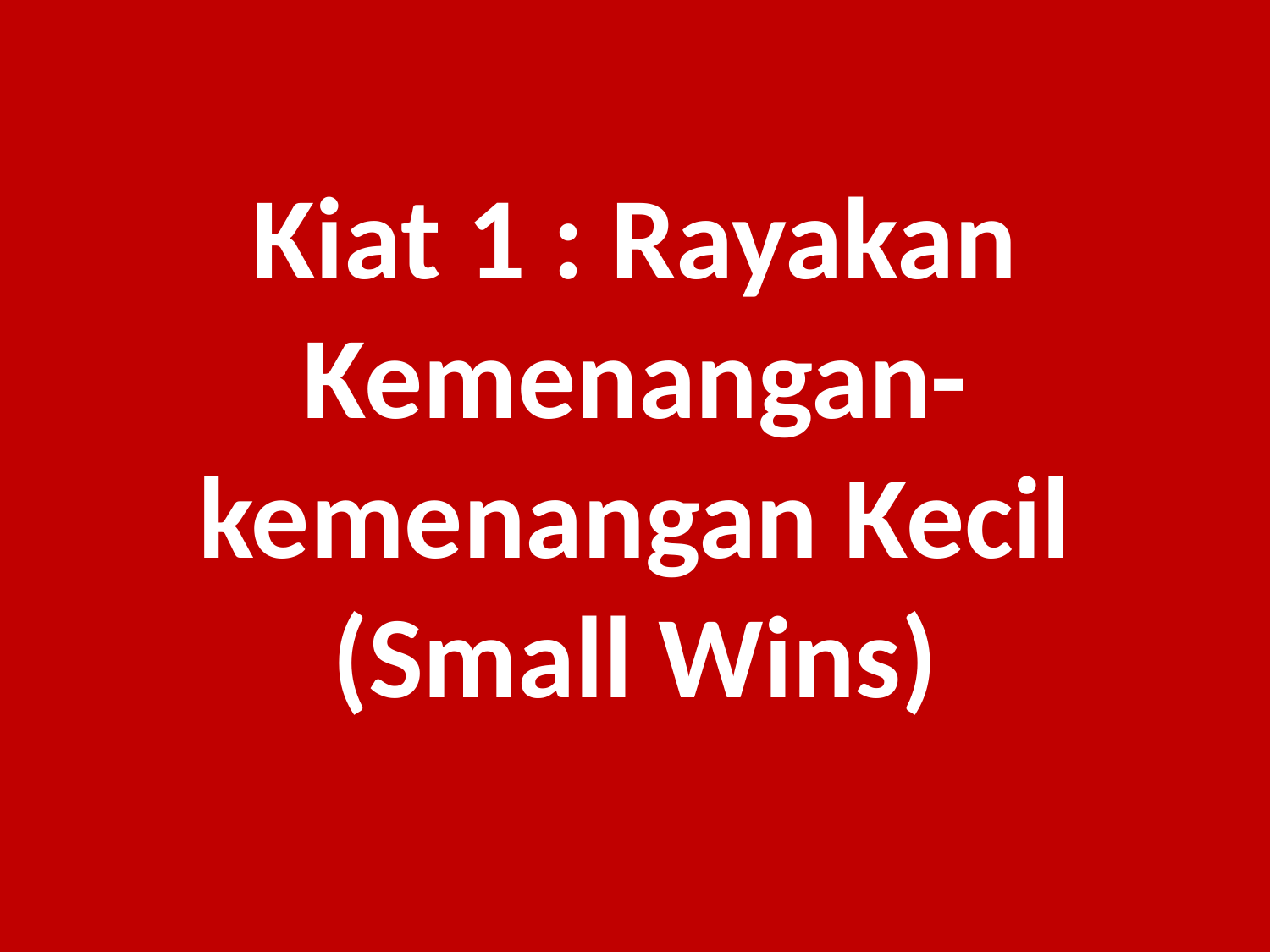

Kiat 1 : Rayakan Kemenangan-kemenangan Kecil (Small Wins)